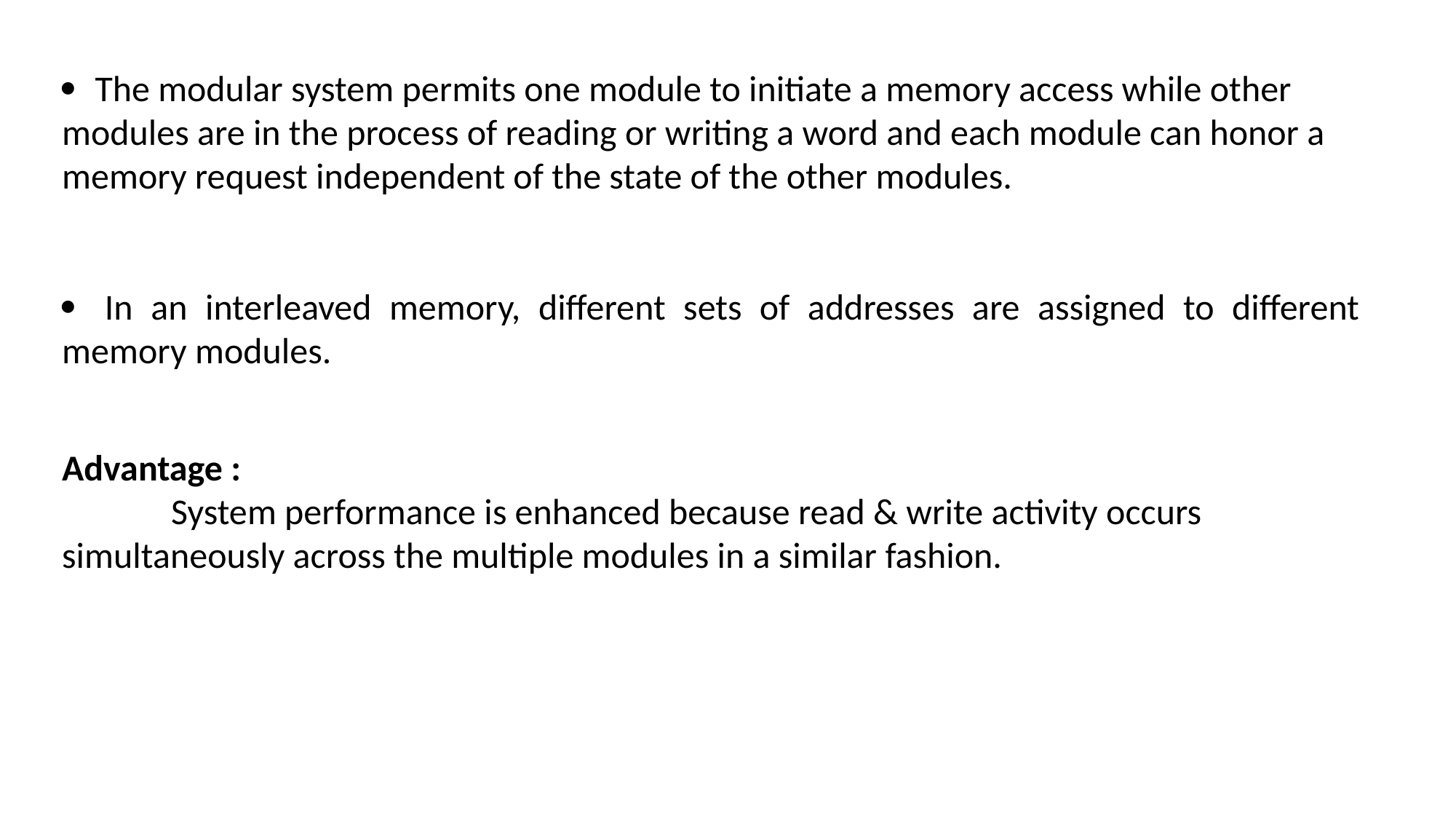

• The modular system permits one module to initiate a memory access while other
modules are in the process of reading or writing a word and each module can honor a
memory request independent of the state of the other modules.

• In an interleaved memory, different sets of addresses are assigned to different memory modules.
Advantage :
	System performance is enhanced because read & write activity occurs simultaneously across the multiple modules in a similar fashion.